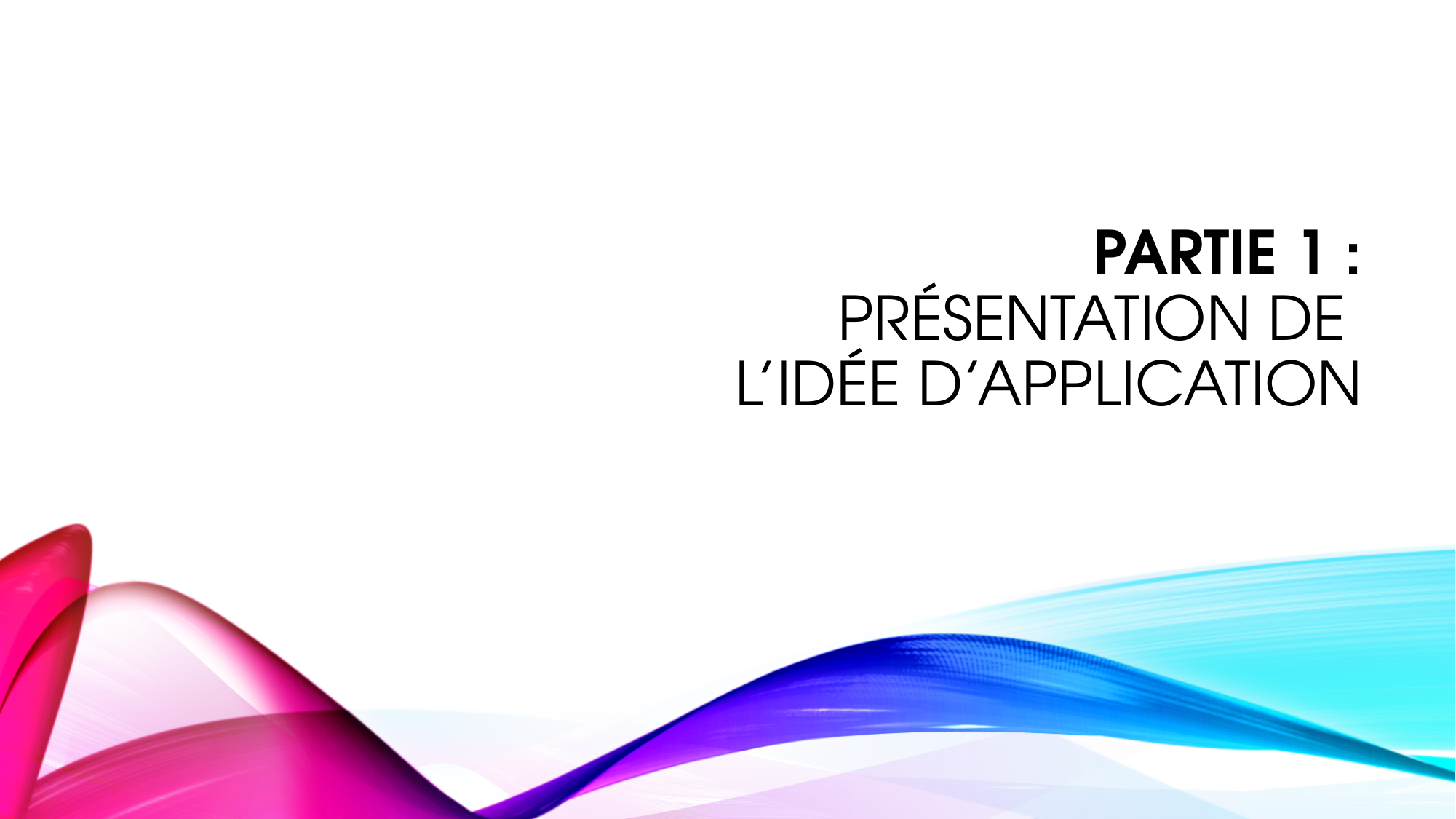

# Partie 1 : Présentation de L’idée d’application